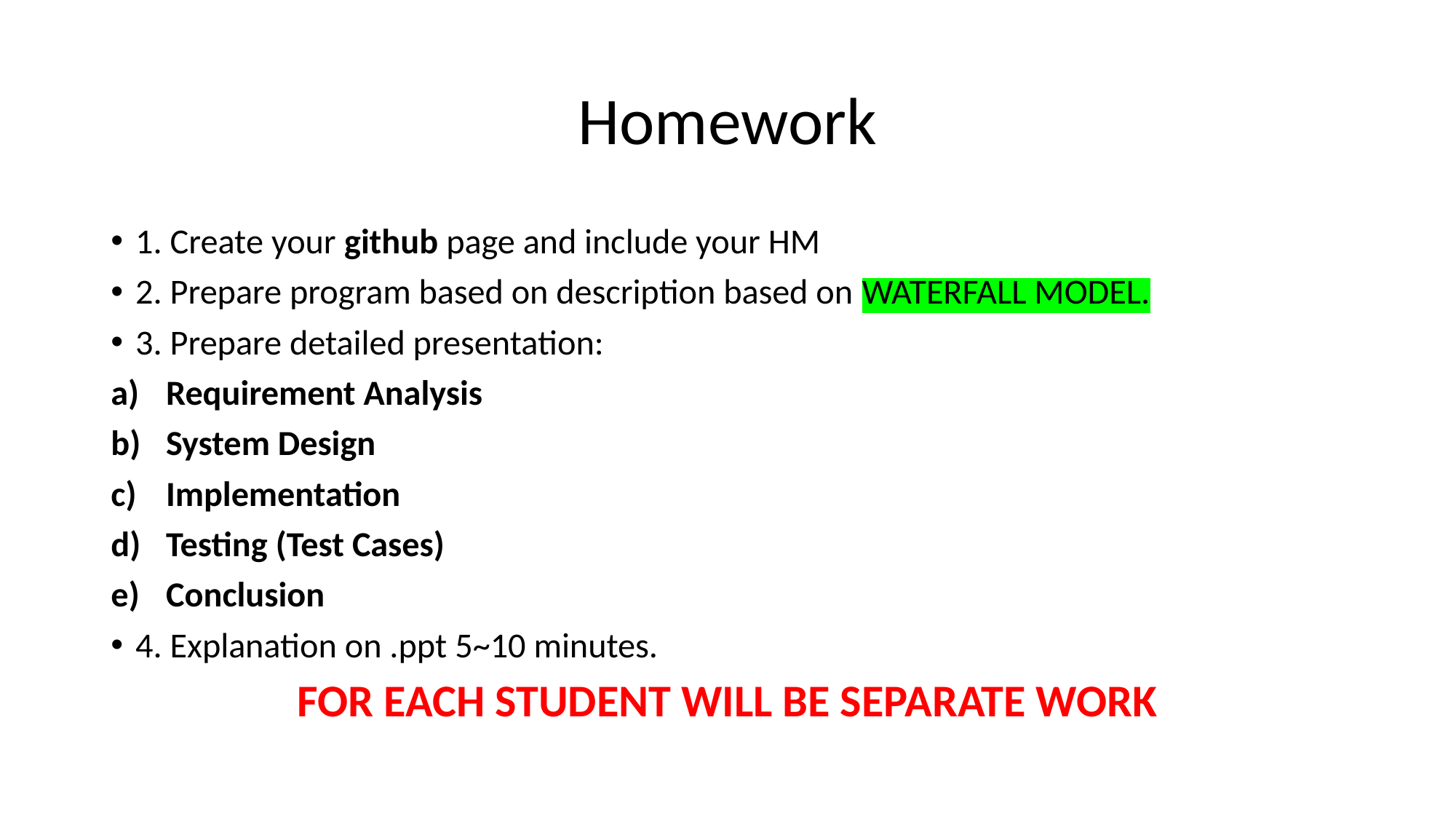

# Homework
1. Create your github page and include your HM
2. Prepare program based on description based on WATERFALL MODEL.
3. Prepare detailed presentation:
Requirement Analysis
System Design
Implementation
Testing (Test Cases)
Conclusion
4. Explanation on .ppt 5~10 minutes.
FOR EACH STUDENT WILL BE SEPARATE WORK